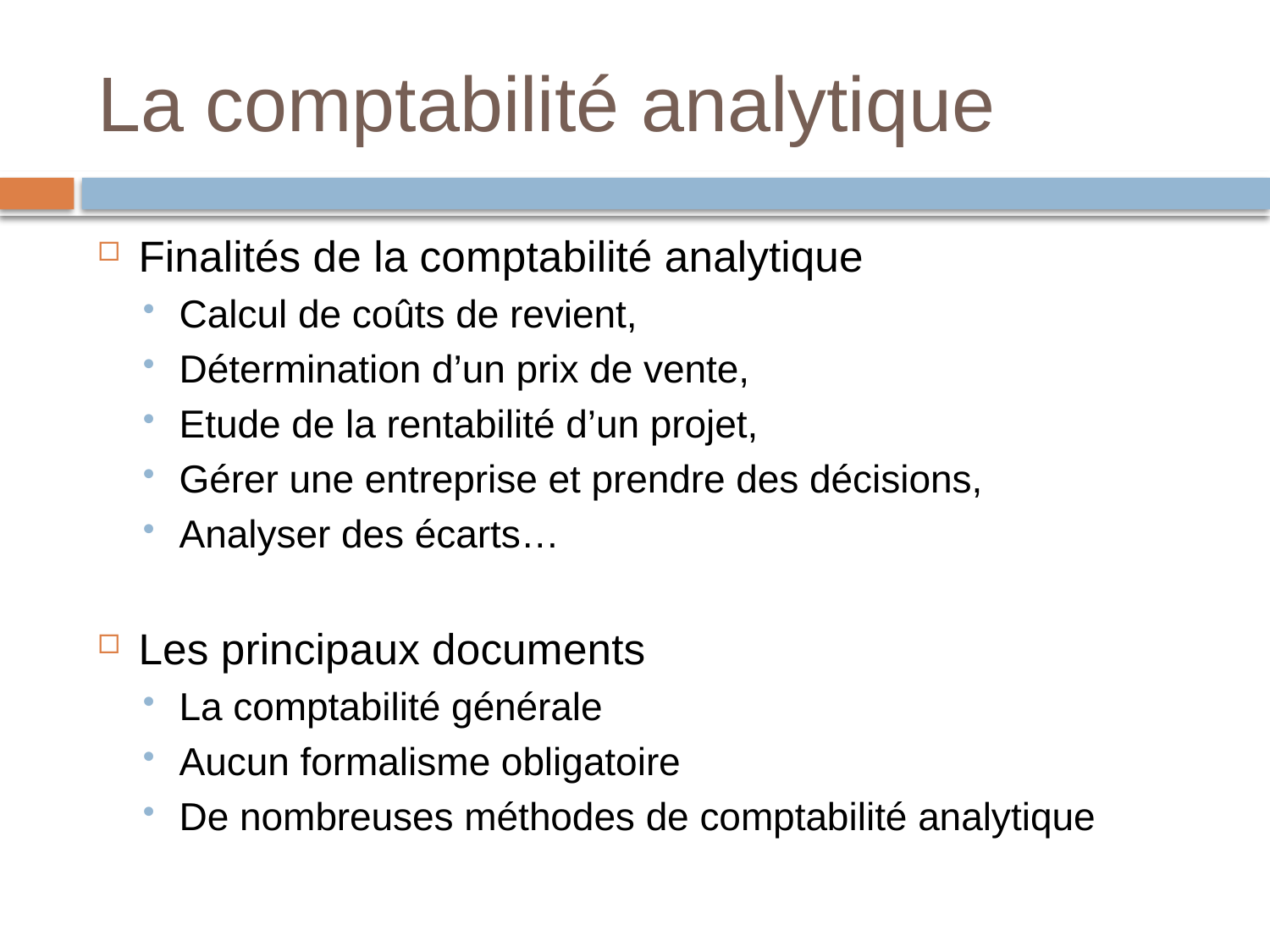

# La comptabilité analytique
Finalités de la comptabilité analytique
Calcul de coûts de revient,
Détermination d’un prix de vente,
Etude de la rentabilité d’un projet,
Gérer une entreprise et prendre des décisions,
Analyser des écarts…

Les principaux documents
La comptabilité générale
Aucun formalisme obligatoire
De nombreuses méthodes de comptabilité analytique